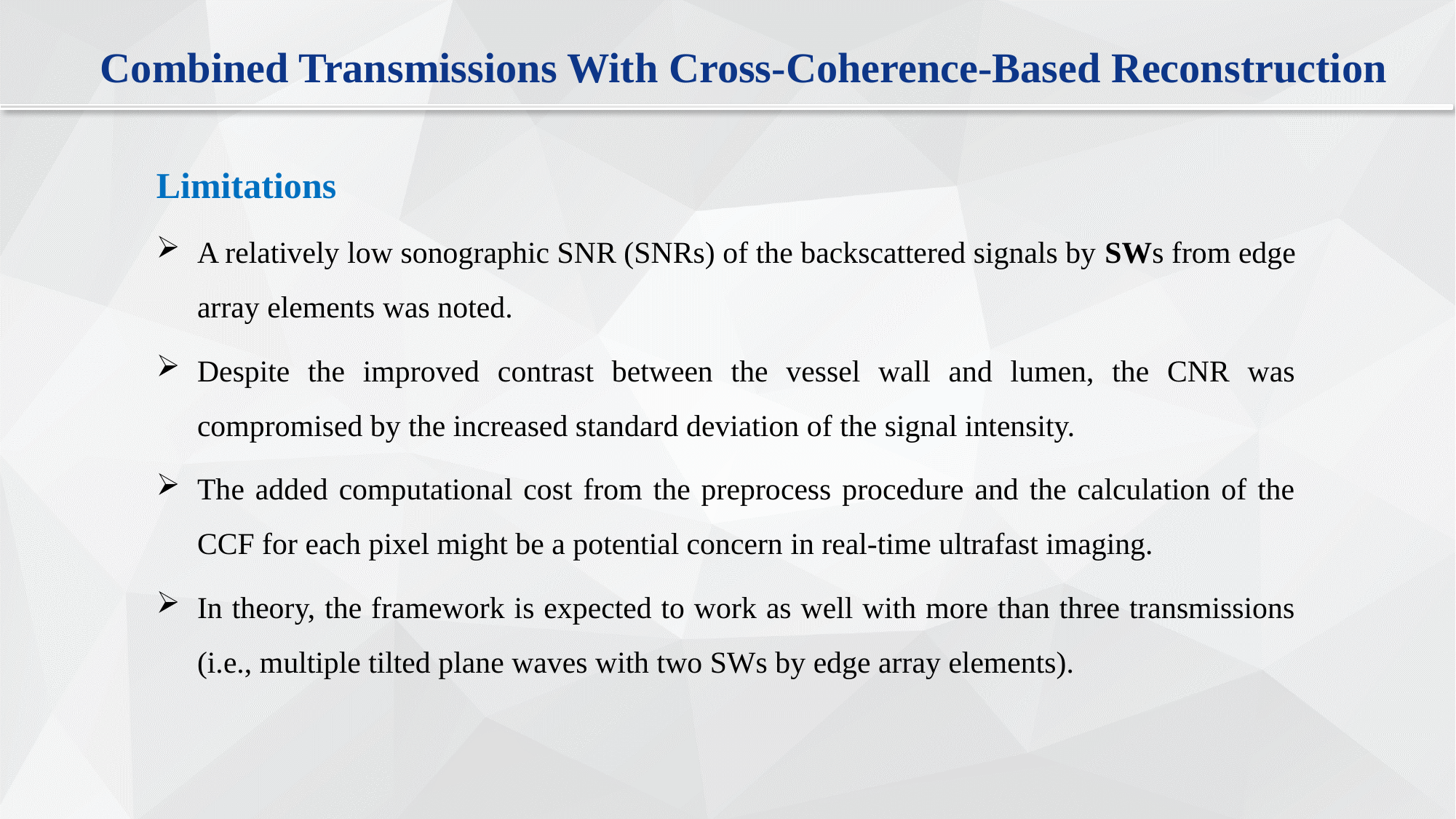

Combined Transmissions With Cross-Coherence-Based Reconstruction

Limitations
A relatively low sonographic SNR (SNRs) of the backscattered signals by SWs from edge array elements was noted.
Despite the improved contrast between the vessel wall and lumen, the CNR was compromised by the increased standard deviation of the signal intensity.
The added computational cost from the preprocess procedure and the calculation of the CCF for each pixel might be a potential concern in real-time ultrafast imaging.
In theory, the framework is expected to work as well with more than three transmissions (i.e., multiple tilted plane waves with two SWs by edge array elements).
27